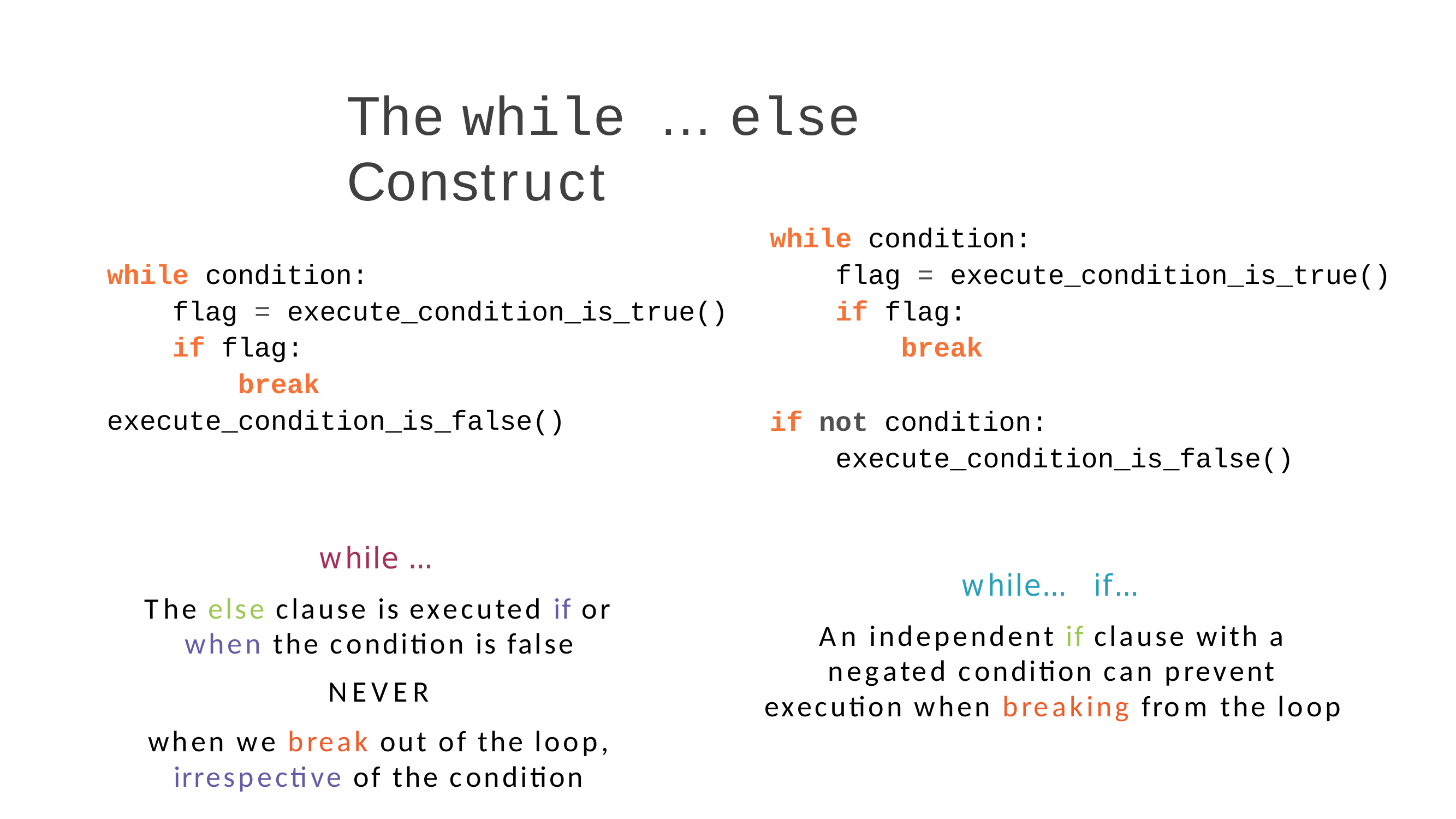

The while … else Construct
while
condition:
= execute_condition_is_true()
if flag:
break

if not condition: execute_condition_is_false()
while
condition:
flag
flag
= execute_condition_is_true()
if flag:
break
execute_condition_is_false()
while …
The else clause is executed if or when the condition is false
NEVER
when we break out of the loop, irrespective of the condition
while…	if…
An independent if clause with a negated condition can prevent execution when breaking from the loop